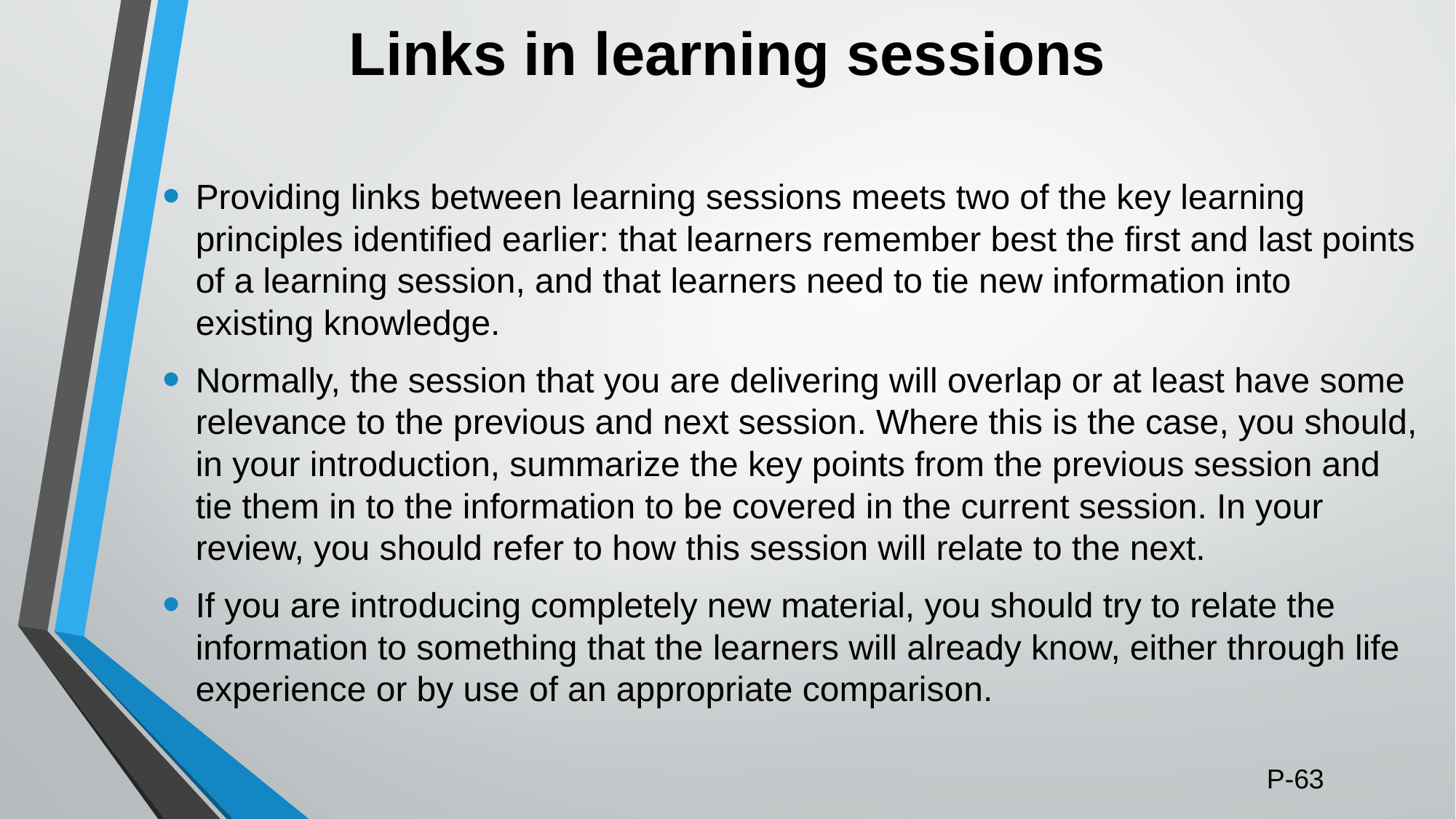

# Links in learning sessions
Providing links between learning sessions meets two of the key learning principles identified earlier: that learners remember best the first and last points of a learning session, and that learners need to tie new information into existing knowledge.
Normally, the session that you are delivering will overlap or at least have some relevance to the previous and next session. Where this is the case, you should, in your introduction, summarize the key points from the previous session and tie them in to the information to be covered in the current session. In your review, you should refer to how this session will relate to the next.
If you are introducing completely new material, you should try to relate the information to something that the learners will already know, either through life experience or by use of an appropriate comparison.
P-63